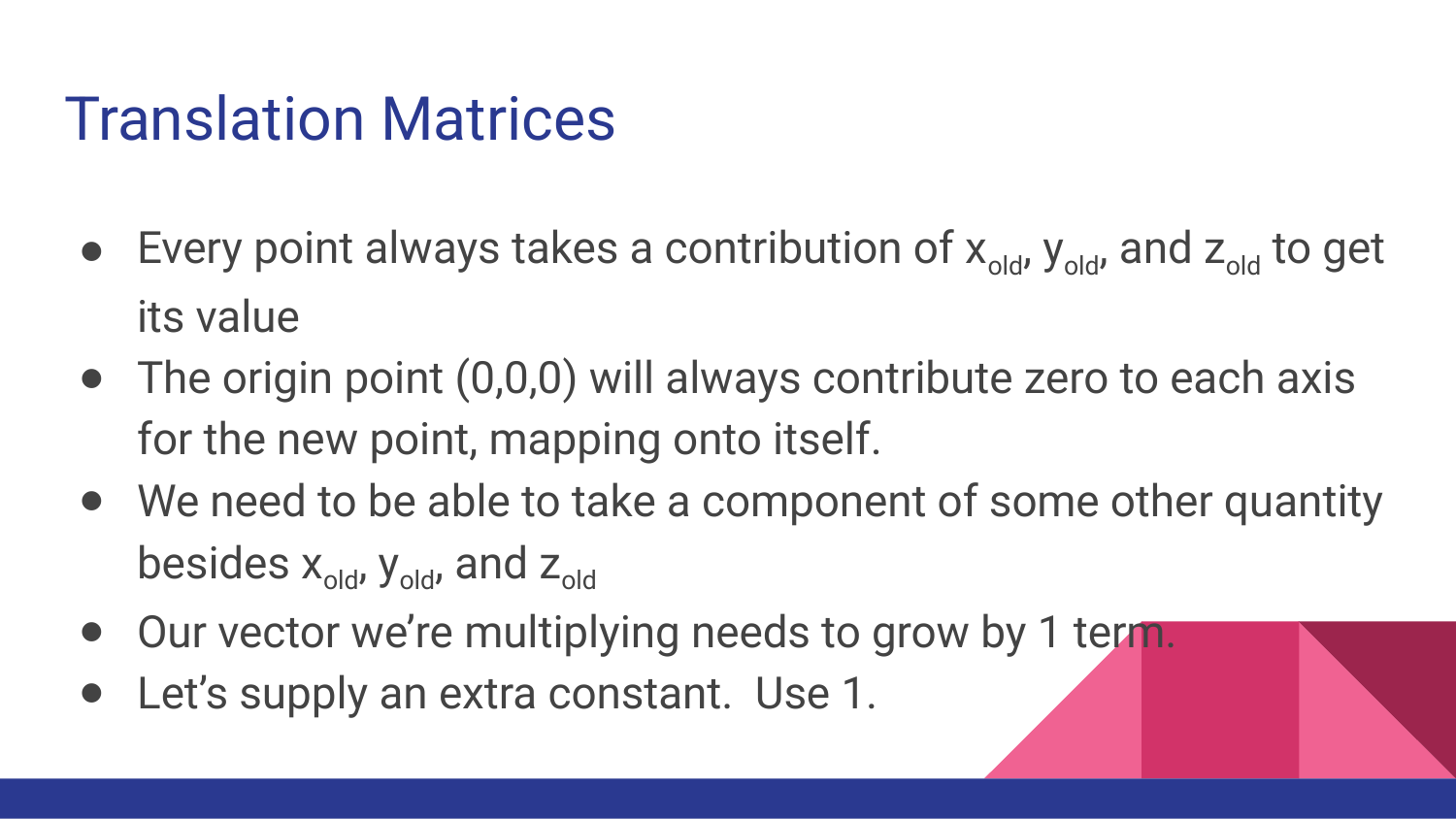

# Translation Matrices
Every point always takes a contribution of xold, yold, and zold to get its value
The origin point (0,0,0) will always contribute zero to each axis for the new point, mapping onto itself.
We need to be able to take a component of some other quantity besides xold, yold, and zold
Our vector we’re multiplying needs to grow by 1 term.
Let’s supply an extra constant.  Use 1.